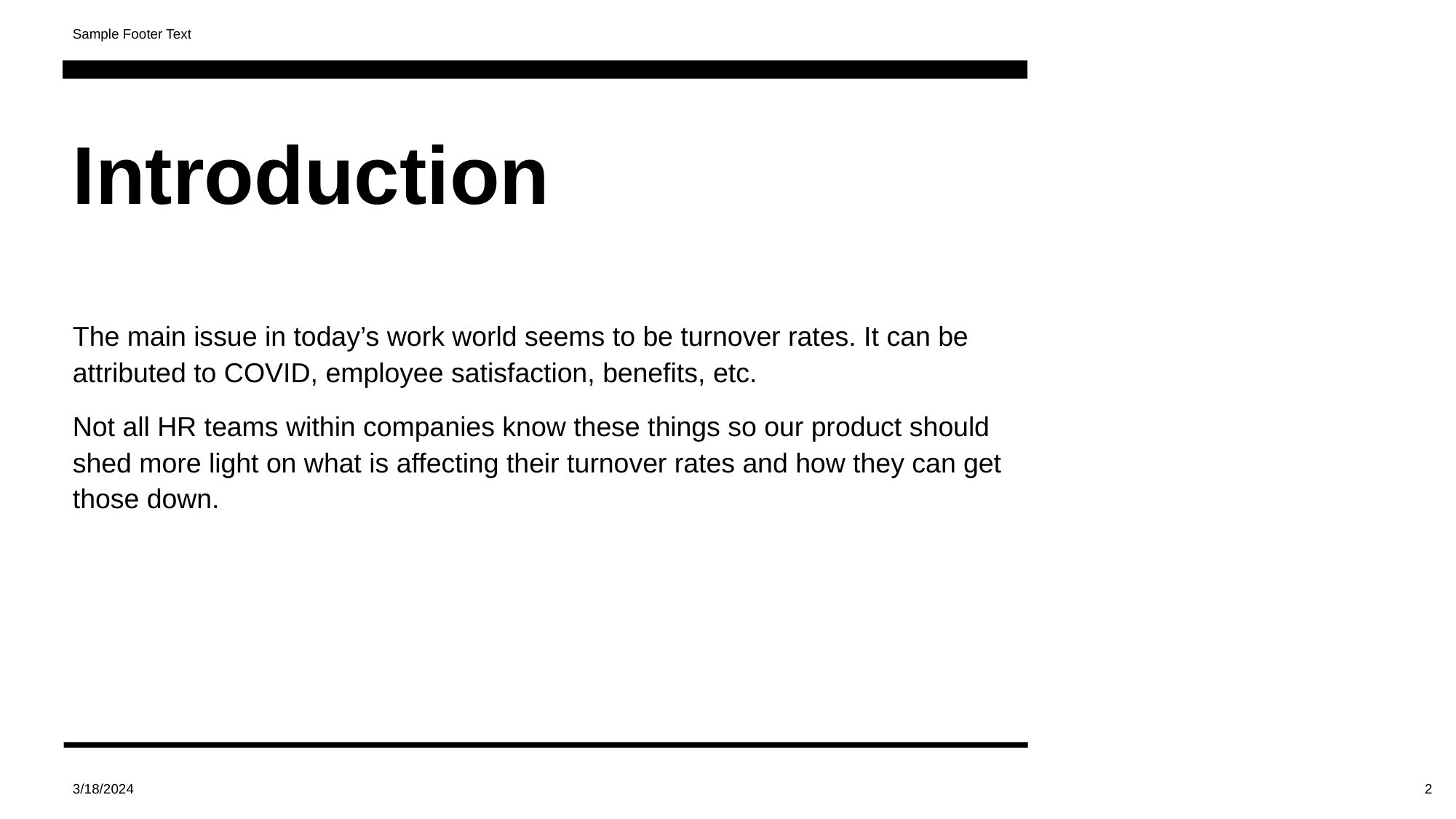

Sample Footer Text

# Introduction
The main issue in today’s work world seems to be turnover rates. It can be attributed to COVID, employee satisfaction, benefits, etc.
Not all HR teams within companies know these things so our product should shed more light on what is affecting their turnover rates and how they can get those down.

3/18/2024
2